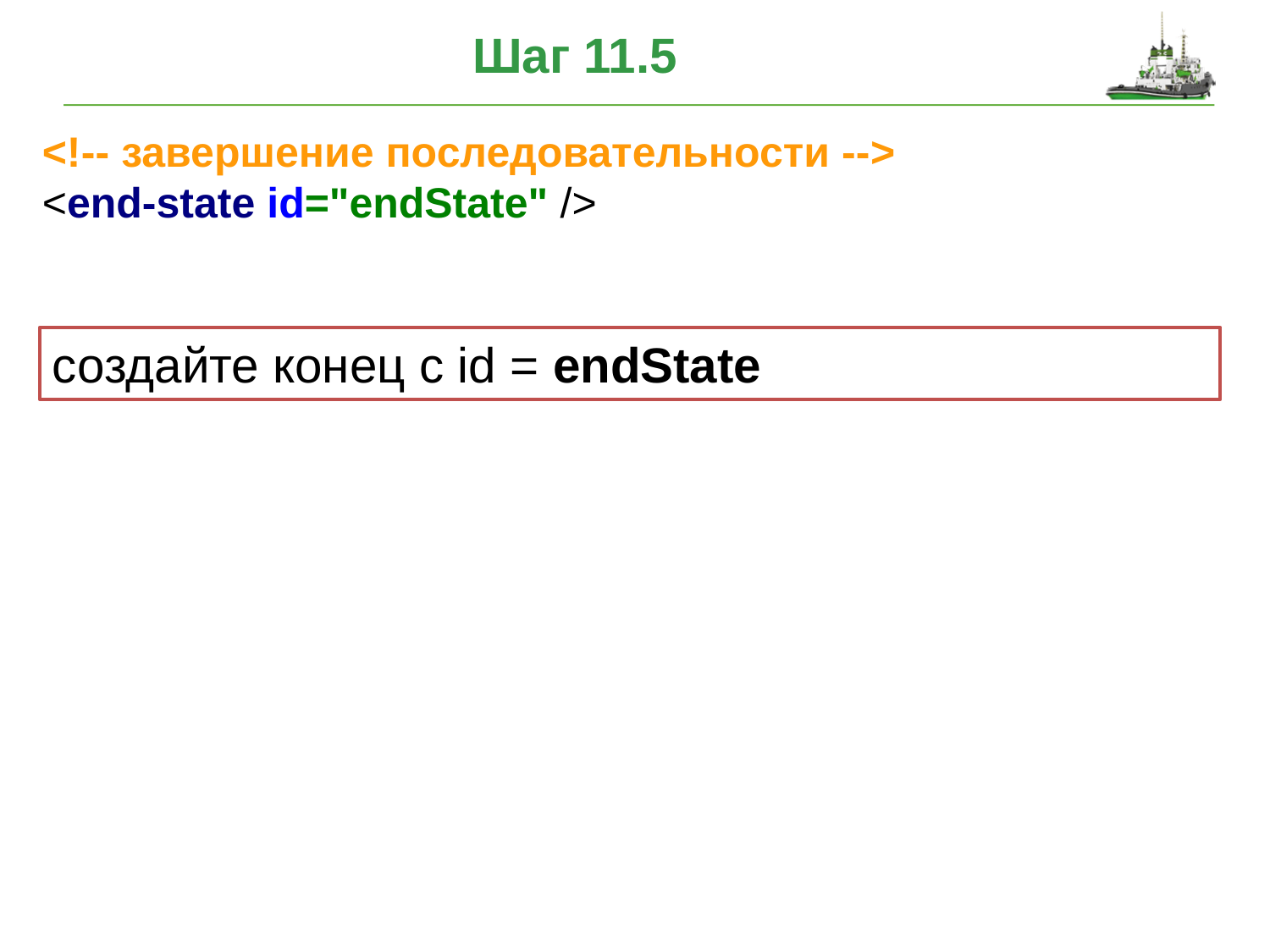

# Шаг 11.5
<!-- завершение последовательности -->
<end-state id="endState" />

создайте конец с id = endState